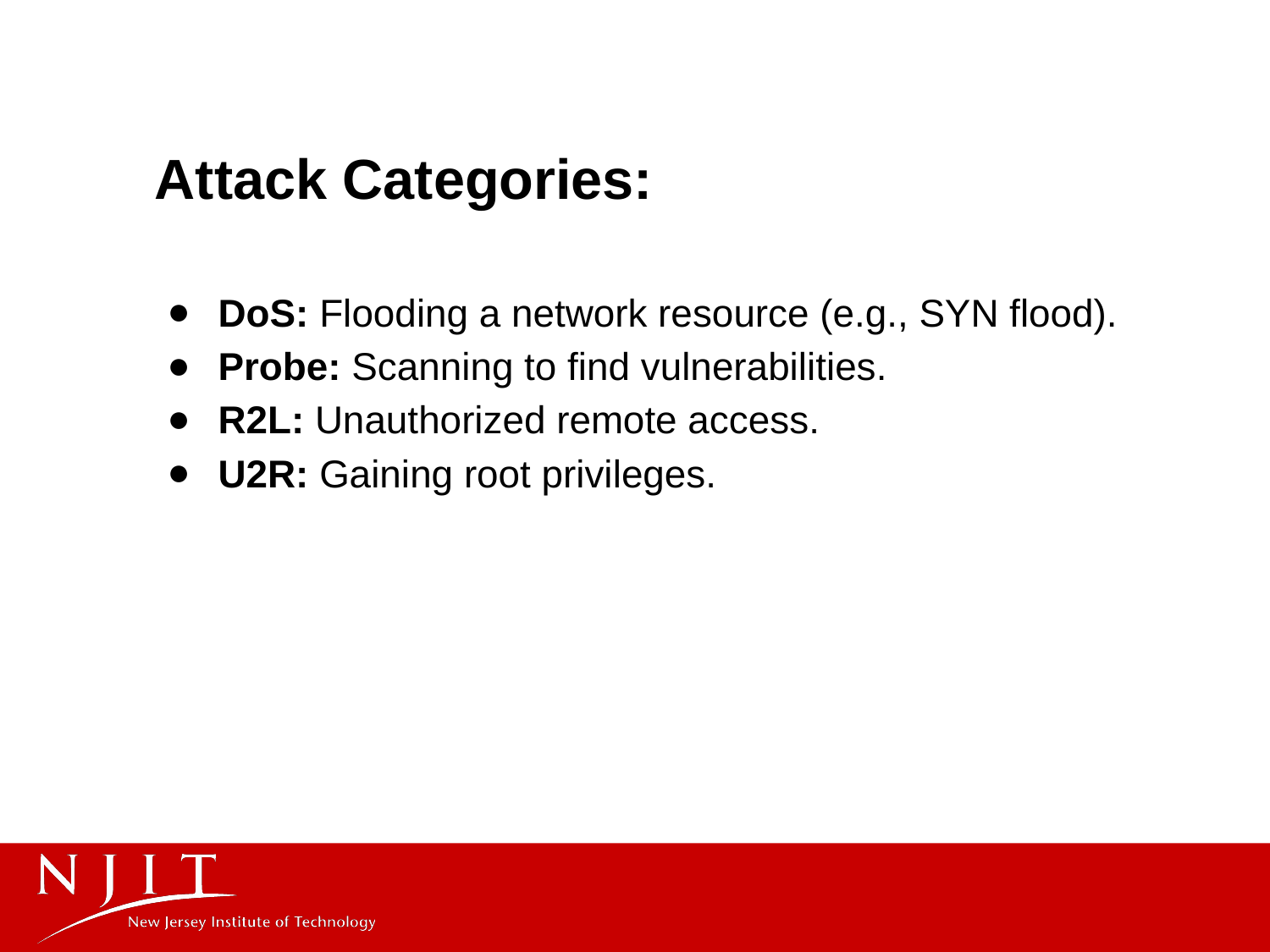

# Attack Categories:

DoS: Flooding a network resource (e.g., SYN flood).
Probe: Scanning to find vulnerabilities.
R2L: Unauthorized remote access.
U2R: Gaining root privileges.